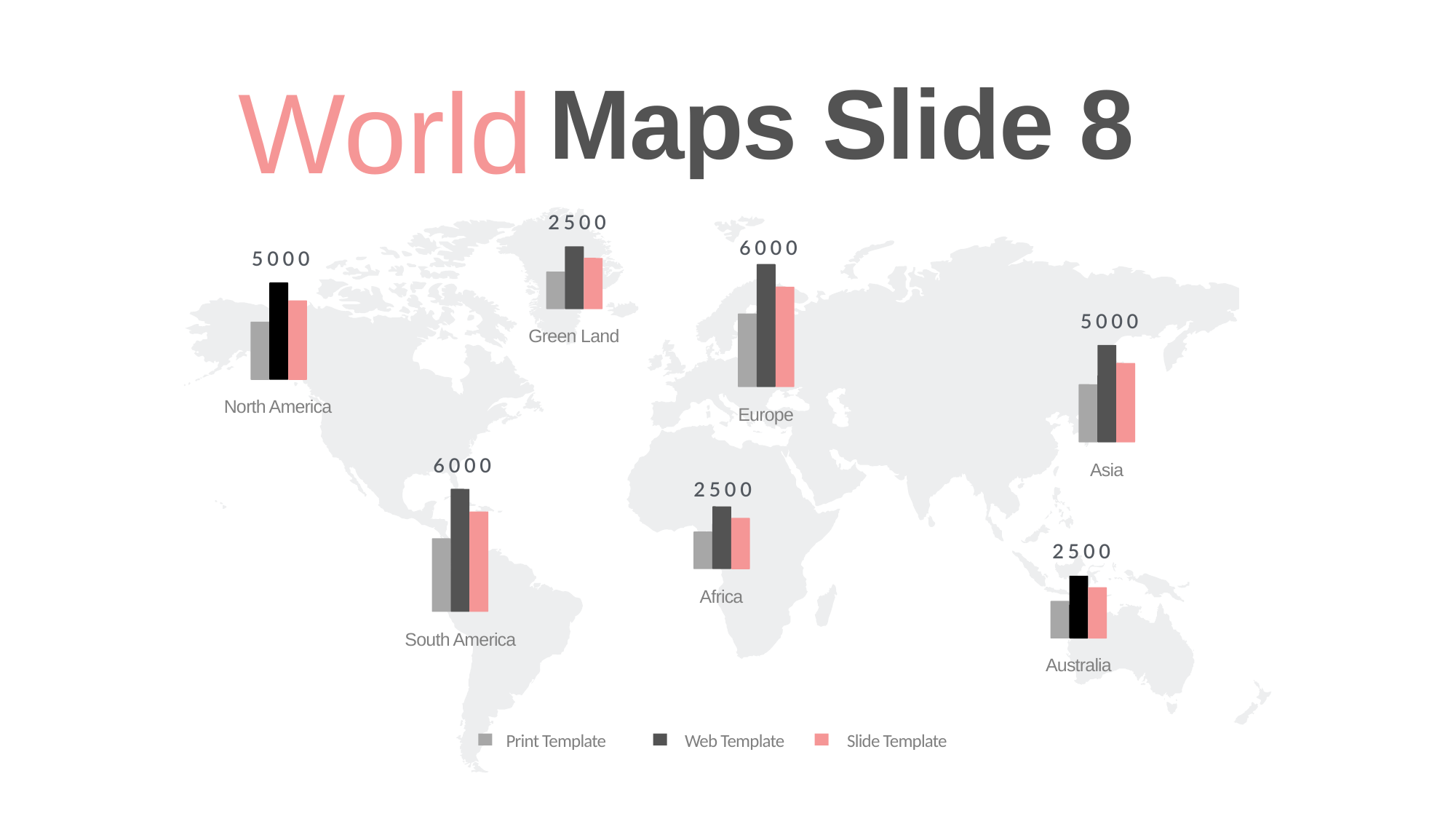

World
Maps Slide 8

2500
6000
5000

5000
Green Land

North America
Europe
Asia
6000
2500

2500

Africa
South America
Australia
Print Template
Web Template
Slide Template